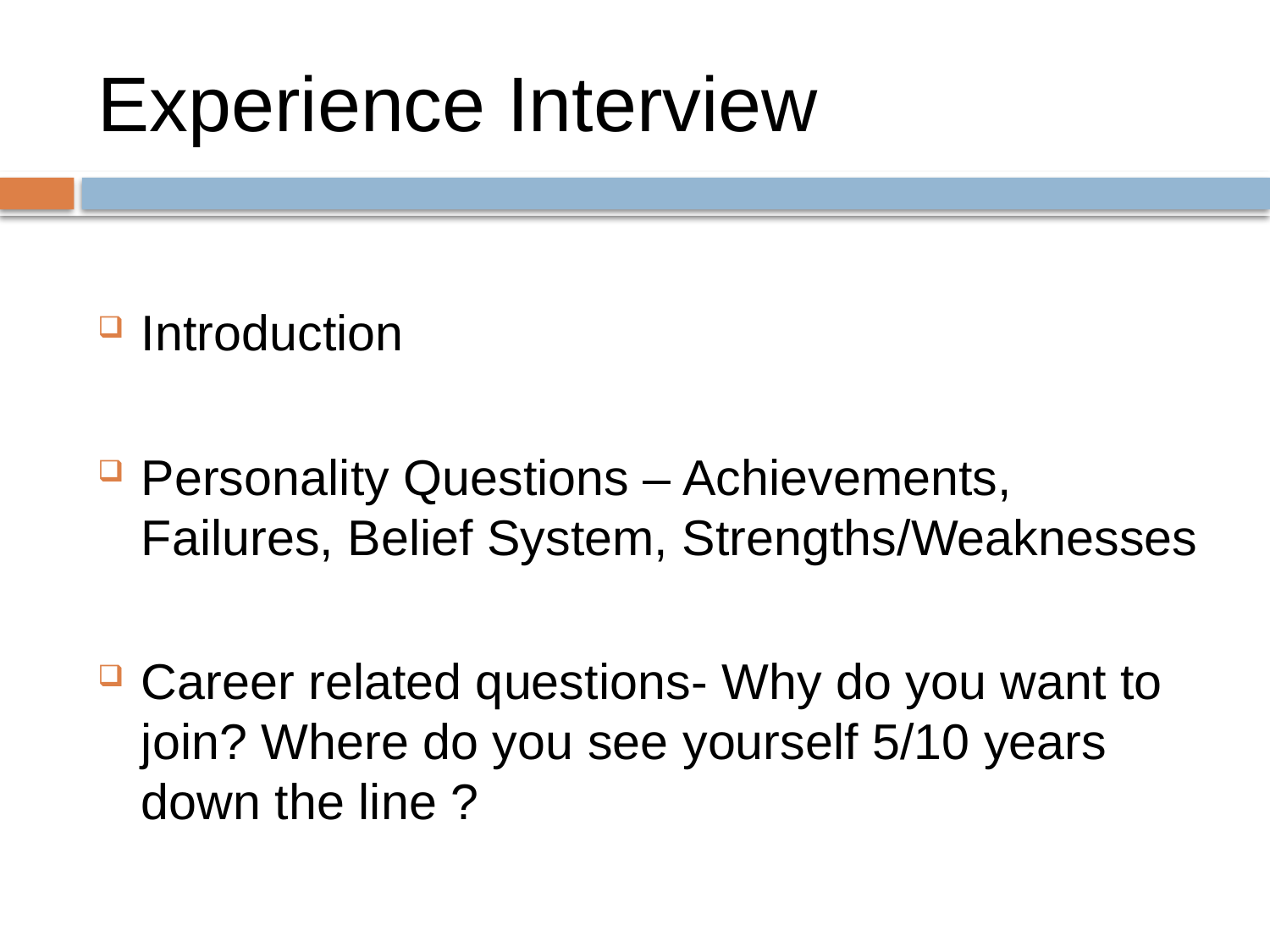

# Experience Interview

Introduction

Personality Questions – Achievements, Failures, Belief System, Strengths/Weaknesses

Career related questions- Why do you want to join? Where do you see yourself 5/10 years down the line ?